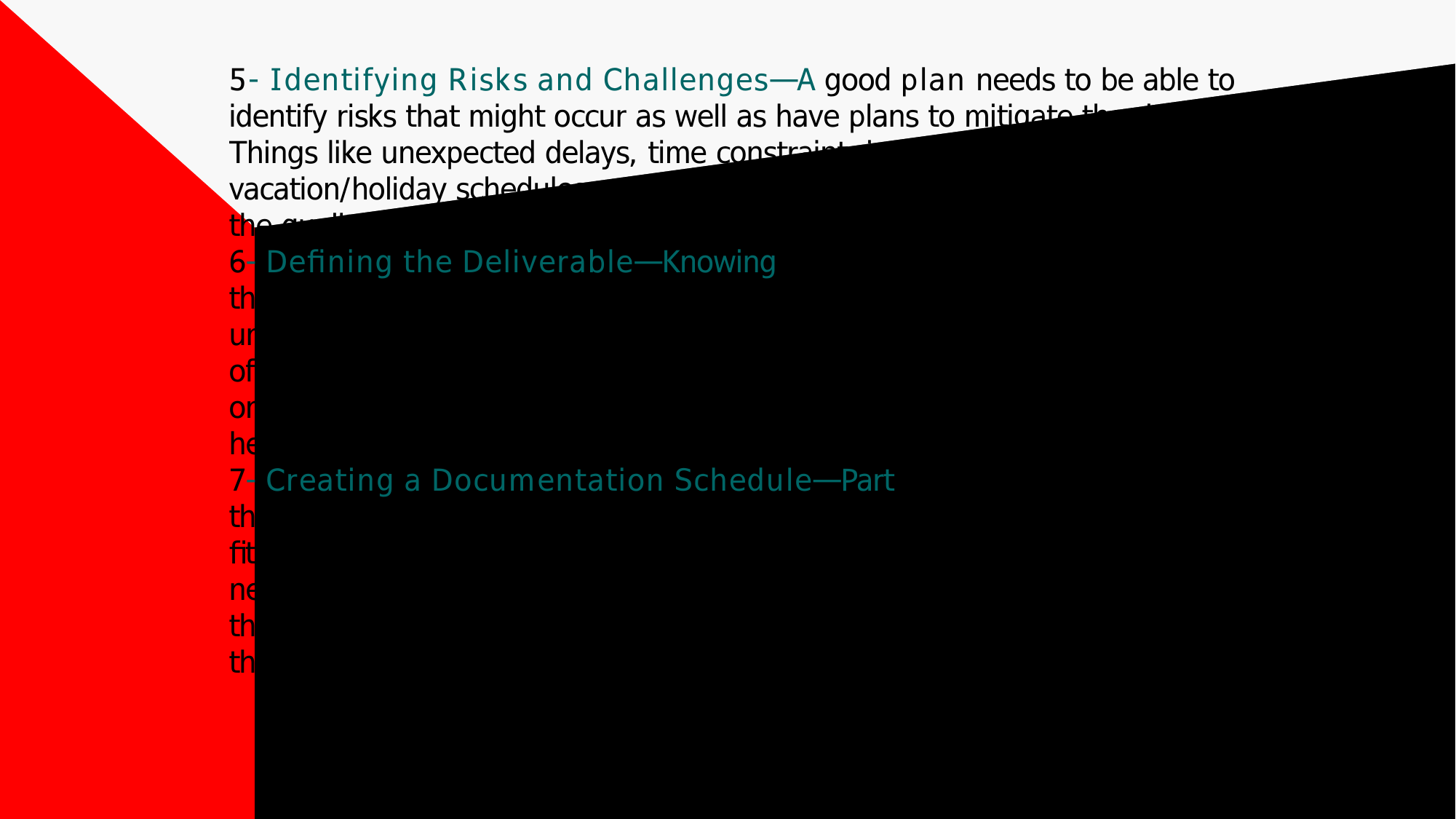

# 5- Identifying Risks and Challenges—A good plan needs to be able to identify risks that might occur as well as have plans to mitigate the risks. Things like unexpected delays, time constraint, inexperienced writers, vacation/holiday schedules, maternity, and health-related issues can impact the quality and outcome of the documentation. 6- Defining the Deliverable—Knowing the purpose of the documentation, identifying who the target users are, and understanding the nature of the product help determine the type of documentation that are needed. The types of documentation include online help, print document, embedded help, conceptual help, procedural help, video tutorials. 7- Creating a Documentation Schedule—Part of the documentation plan is knowing how the documentation schedule fits in with the project schedule and the product life cycle. A technical writer needs to know how much time he/she has to do research and when most of the content should be written. There should be enough time for the documentation to go through several rounds of review.